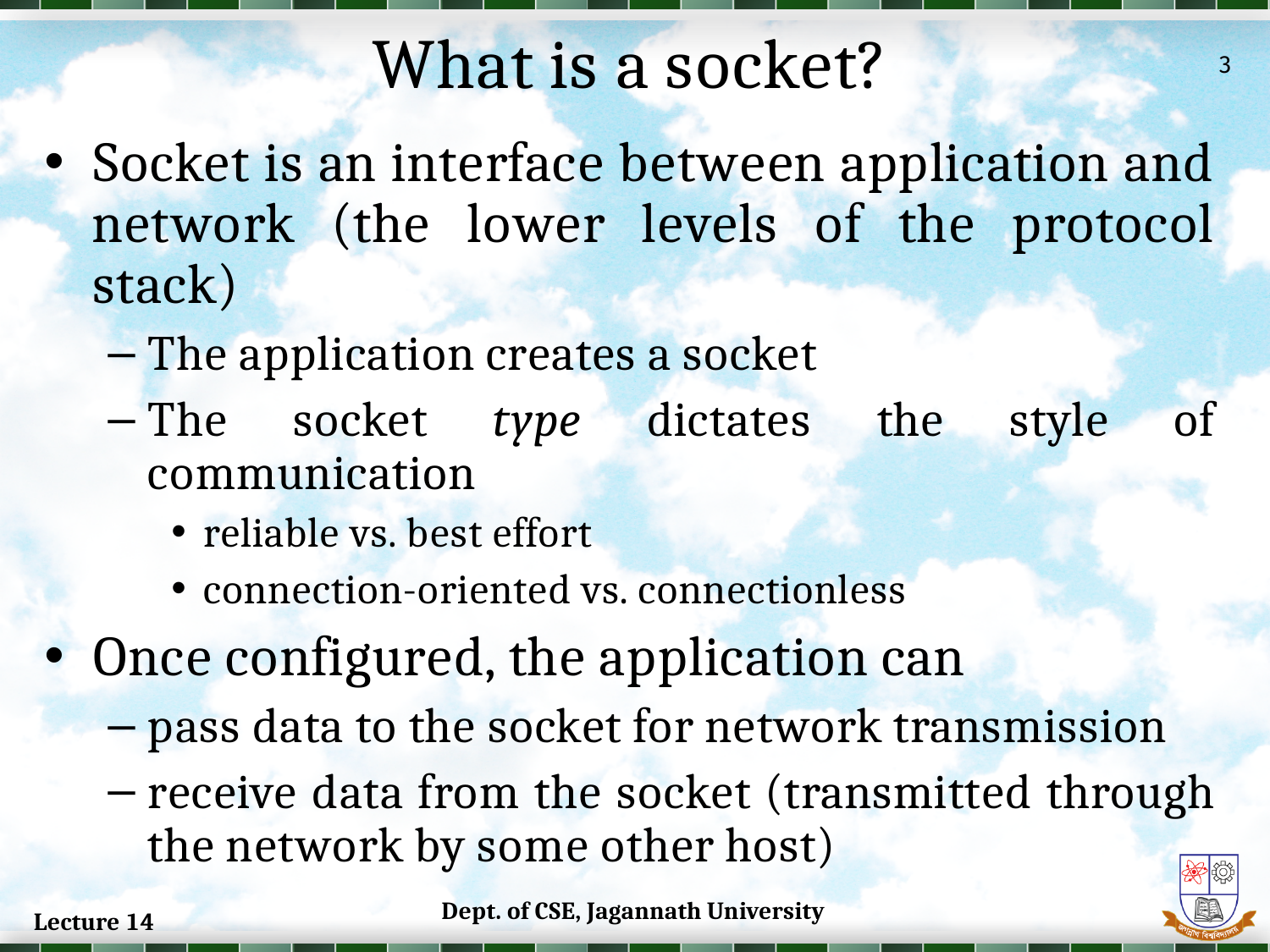

What is a socket?
3
Socket is an interface between application and network (the lower levels of the protocol stack)
The application creates a socket
The socket type dictates the style of communication
reliable vs. best effort
connection-oriented vs. connectionless
Once configured, the application can
pass data to the socket for network transmission
receive data from the socket (transmitted through the network by some other host)
Dept. of CSE, Jagannath University